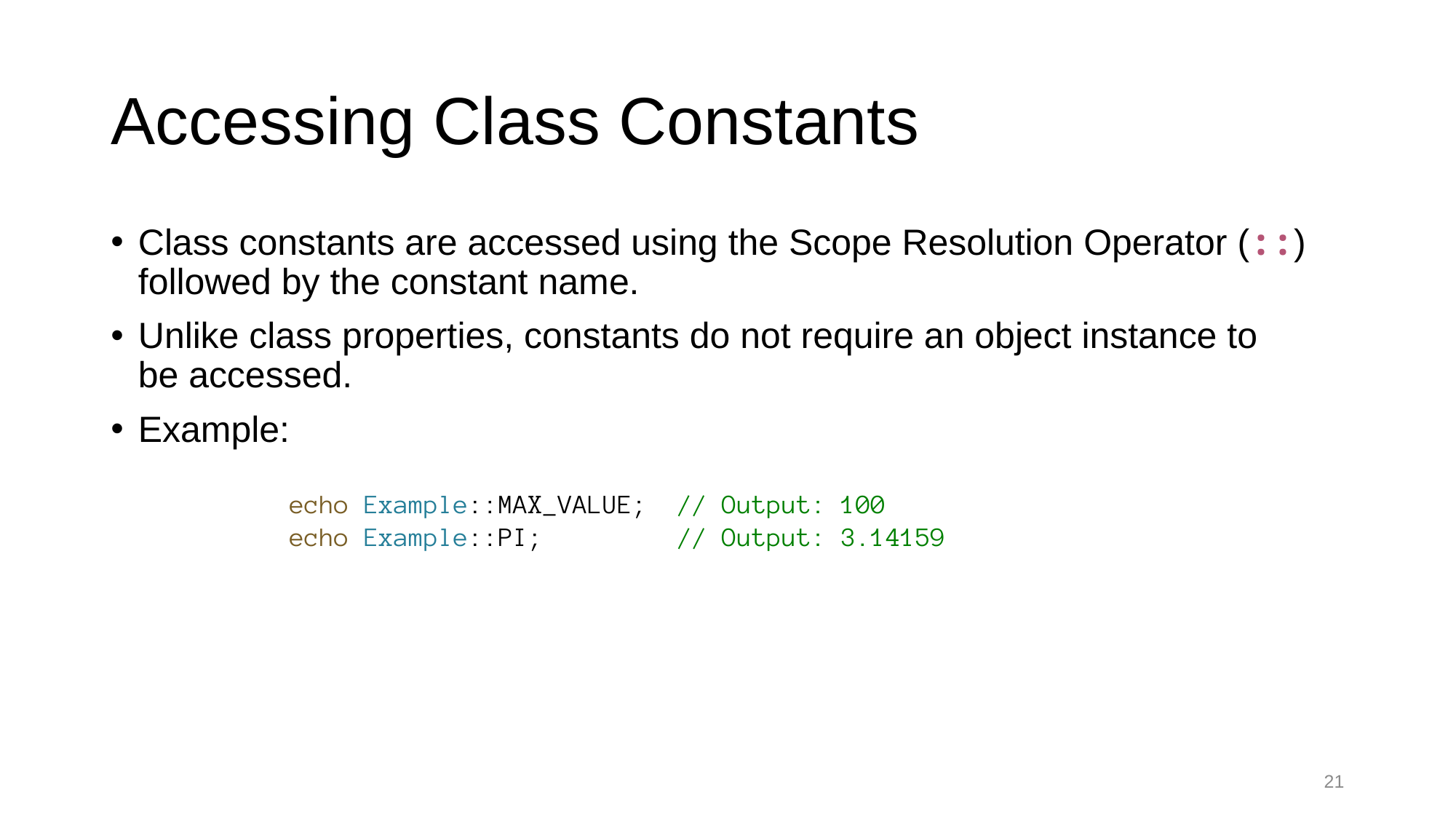

# Accessing Class Constants
Class constants are accessed using the Scope Resolution Operator (::) followed by the constant name.
Unlike class properties, constants do not require an object instance to be accessed.
Example:
echo Example::MAX_VALUE;  // Output: 100
echo Example::PI;         // Output: 3.14159
21